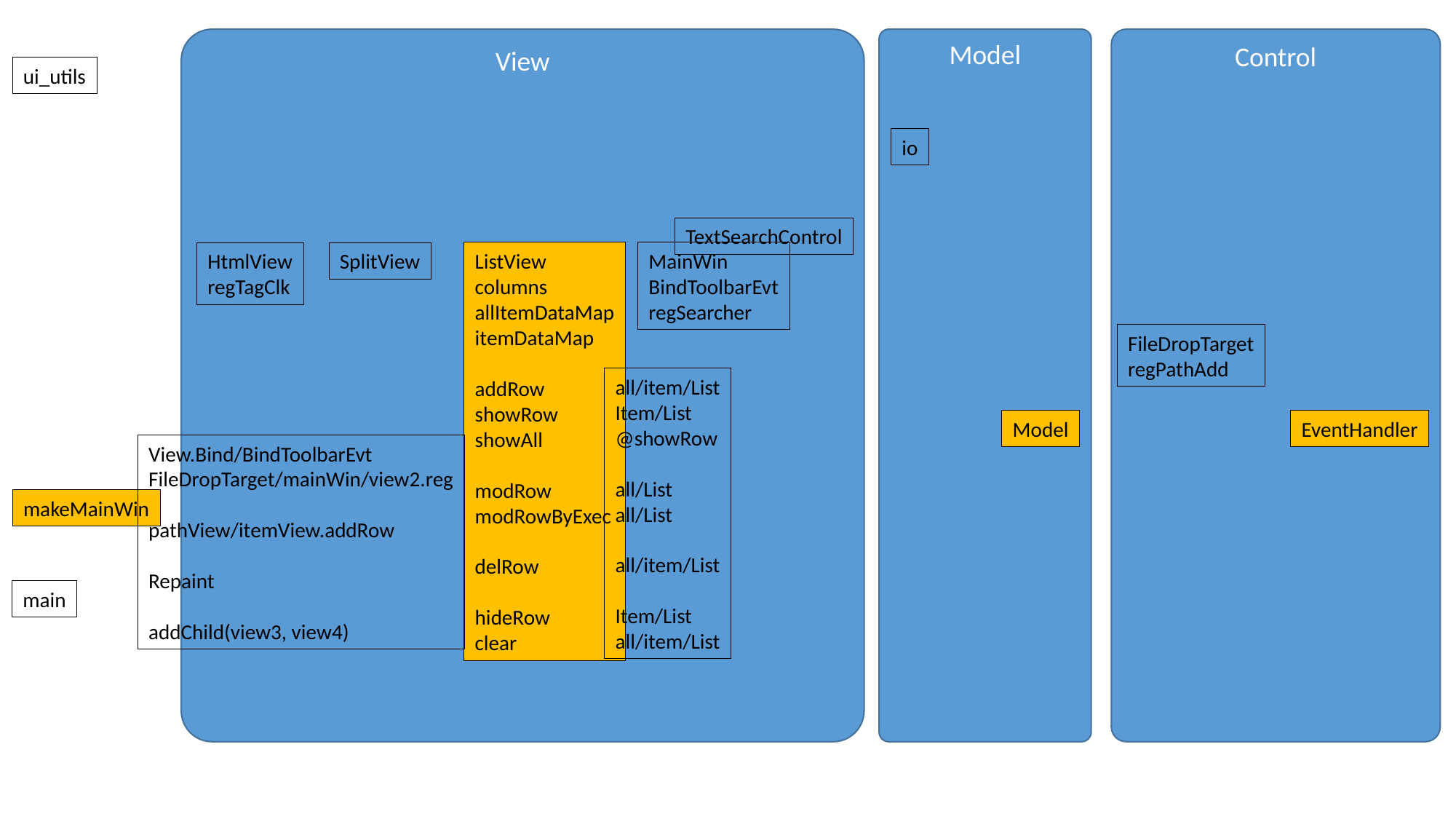

View
Model
Control
ui_utils
io
TextSearchControl
ListView
columns
allItemDataMap
itemDataMap

addRow
showRow
showAll

modRow
modRowByExec

delRow

hideRow
clear
MainWin
BindToolbarEvt
regSearcher
HtmlView
regTagClk
SplitView
FileDropTarget
regPathAdd
all/item/List
Item/List
@showRow

all/List
all/List

all/item/List

Item/List
all/item/List
EventHandler
Model
View.Bind/BindToolbarEvt
FileDropTarget/mainWin/view2.reg

pathView/itemView.addRow

Repaint

addChild(view3, view4)
makeMainWin
main